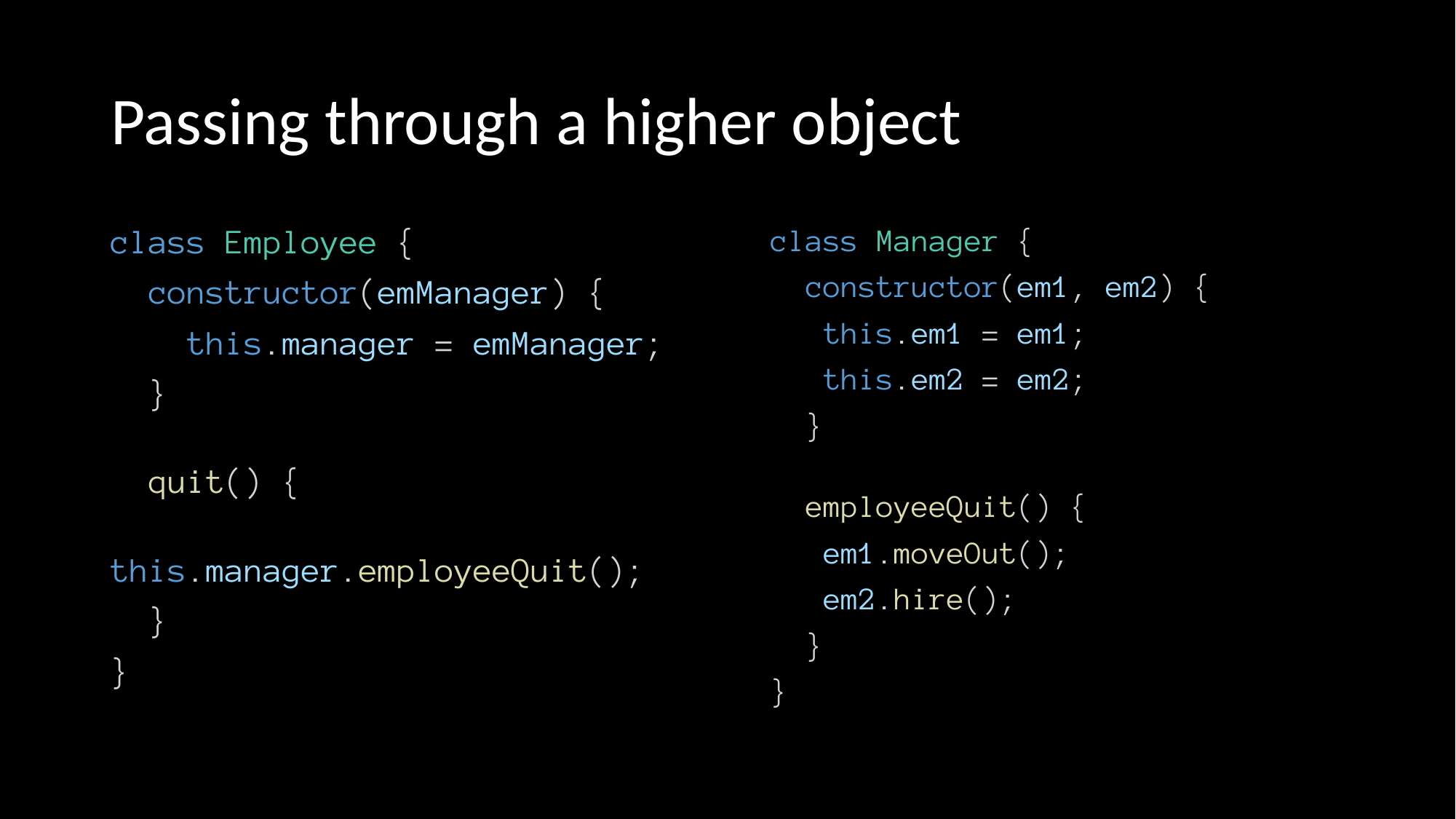

# Passing through a higher object
class Employee {
  constructor(emManager) {
    this.manager = emManager;
  }
  quit() {
    this.manager.employeeQuit();
  }
}

class Manager {
  constructor(em1, em2) {
   this.em1 = em1;
   this.em2 = em2;
  }
  employeeQuit() {
   em1.moveOut();
   em2.hire();
  }
}